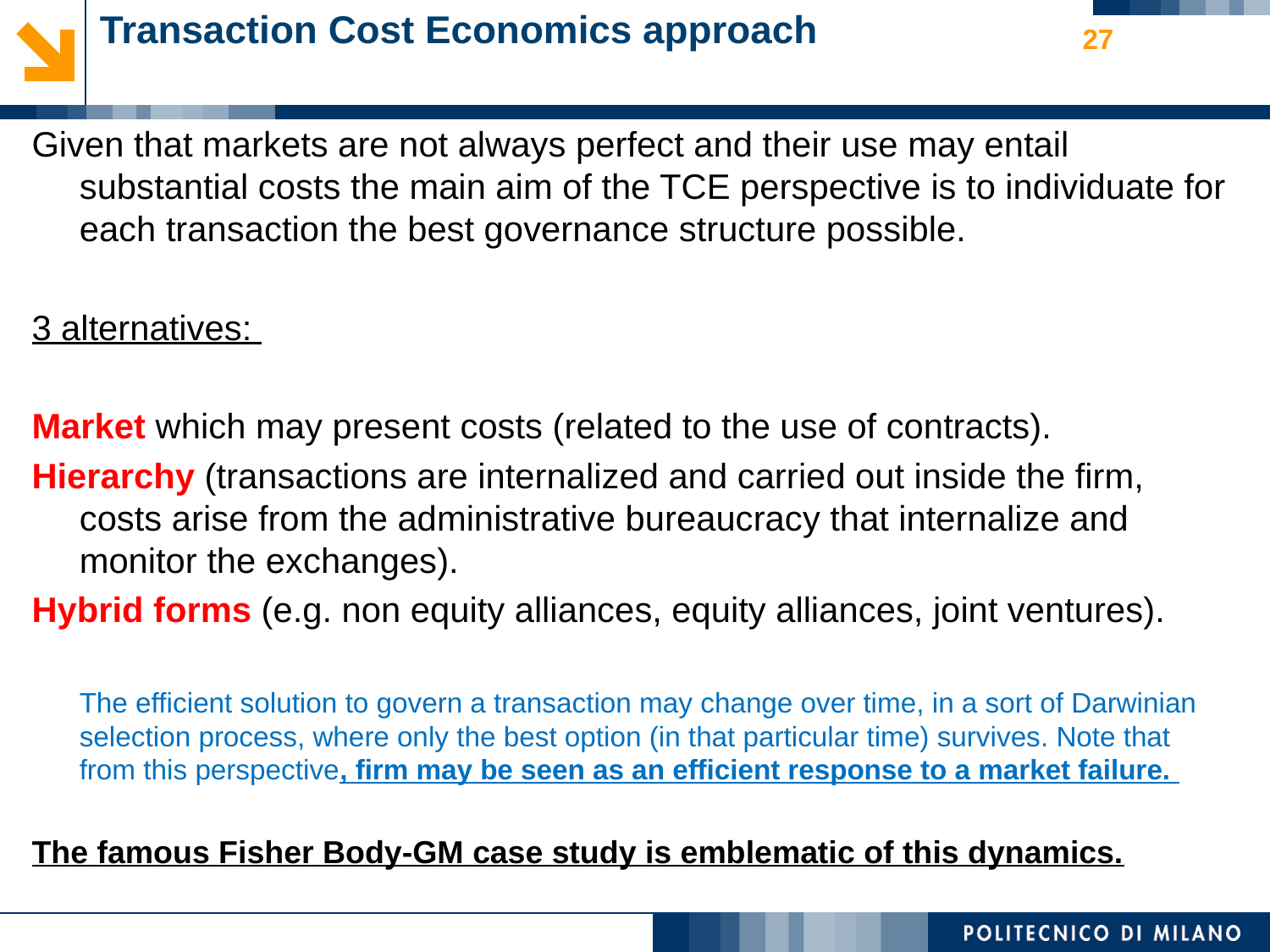

# Transaction Cost Economics approach
27
Given that markets are not always perfect and their use may entail substantial costs the main aim of the TCE perspective is to individuate for each transaction the best governance structure possible.

3 alternatives:

Market which may present costs (related to the use of contracts).
Hierarchy (transactions are internalized and carried out inside the firm, costs arise from the administrative bureaucracy that internalize and monitor the exchanges).
Hybrid forms (e.g. non equity alliances, equity alliances, joint ventures).

	The efficient solution to govern a transaction may change over time, in a sort of Darwinian selection process, where only the best option (in that particular time) survives. Note that from this perspective, firm may be seen as an efficient response to a market failure.

The famous Fisher Body-GM case study is emblematic of this dynamics.